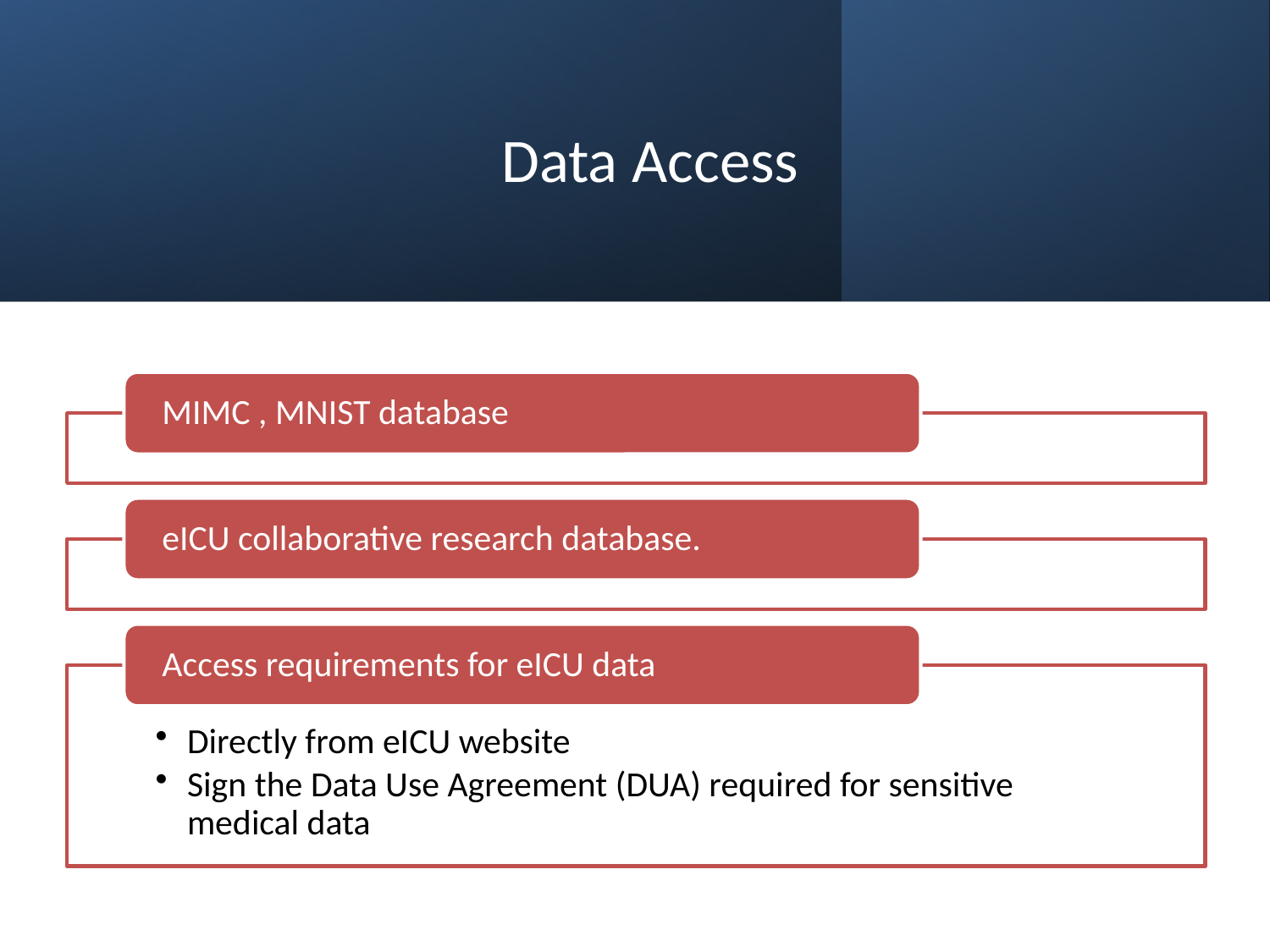

# Data Access
MIMC , MNIST database
eICU collaborative research database.
Directly from eICU website
Sign the Data Use Agreement (DUA) required for sensitive medical data
Access requirements for eICU data